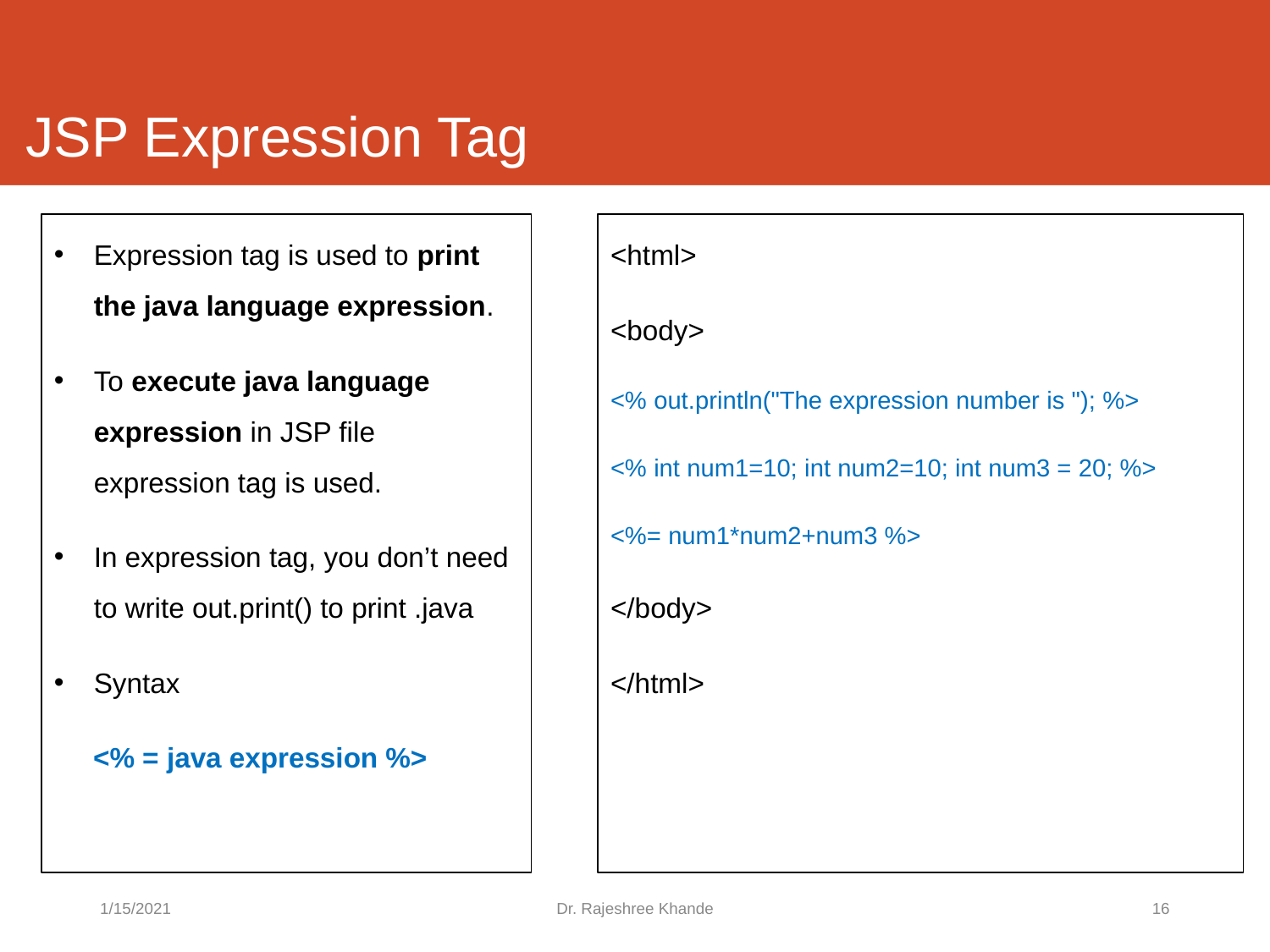

# JSP Expression Tag
Expression tag is used to print the java language expression.
To execute java language expression in JSP file expression tag is used.
In expression tag, you don’t need to write out.print() to print .java
Syntax
     <% = java expression %>
<html>
<body>
<% out.println("The expression number is "); %>
<% int num1=10; int num2=10; int num3 = 20; %>
<%= num1*num2+num3 %>
</body>
</html>
1/15/2021
Dr. Rajeshree Khande
16